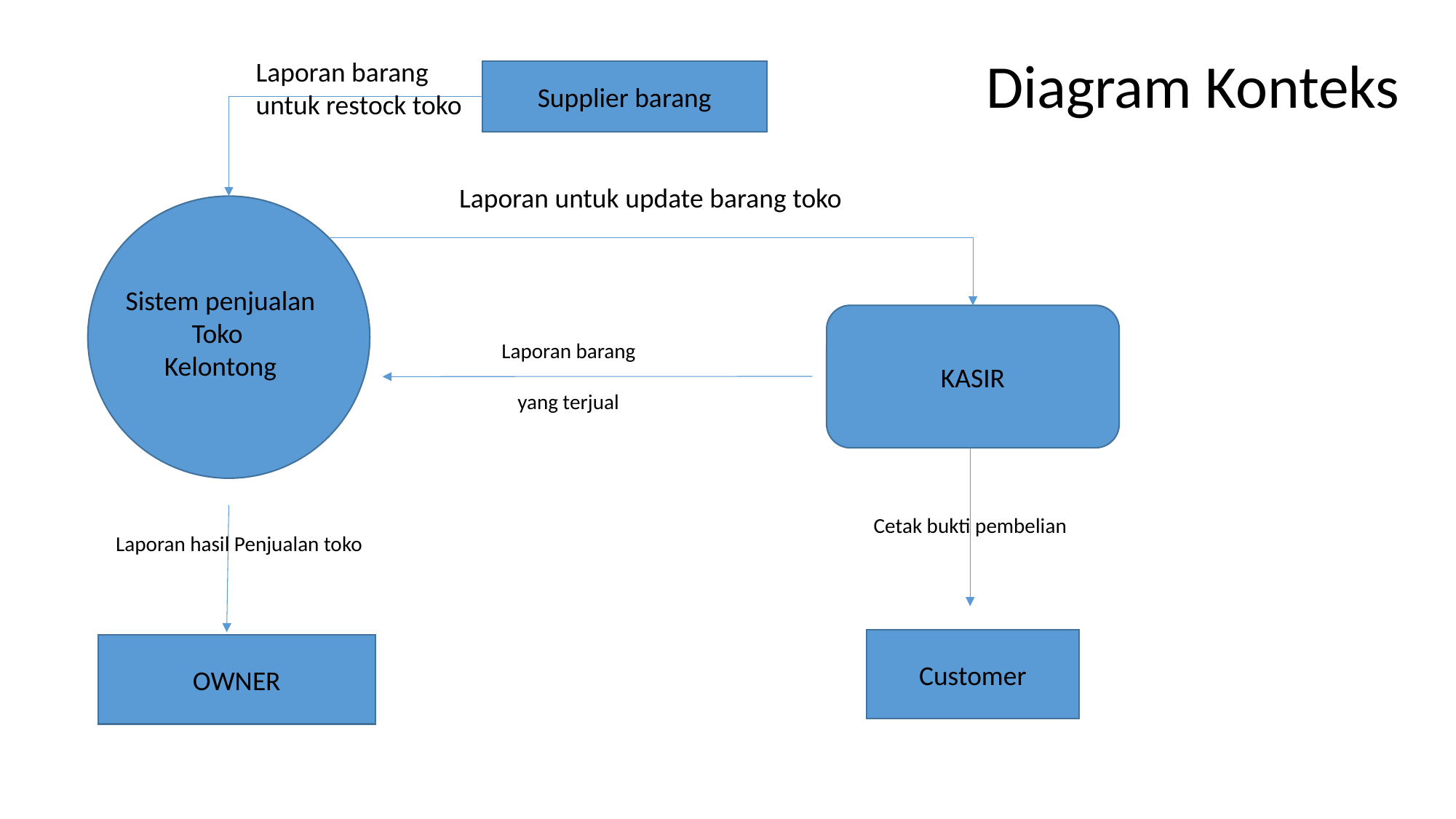

Diagram Konteks
Laporan barang
untuk restock toko
Supplier barang
Laporan untuk update barang toko

Sistem penjualan
Toko
Kelontong
KASIR
Laporan barang

yang terjual
Cetak bukti pembelian
Laporan hasil Penjualan toko

Customer
OWNER